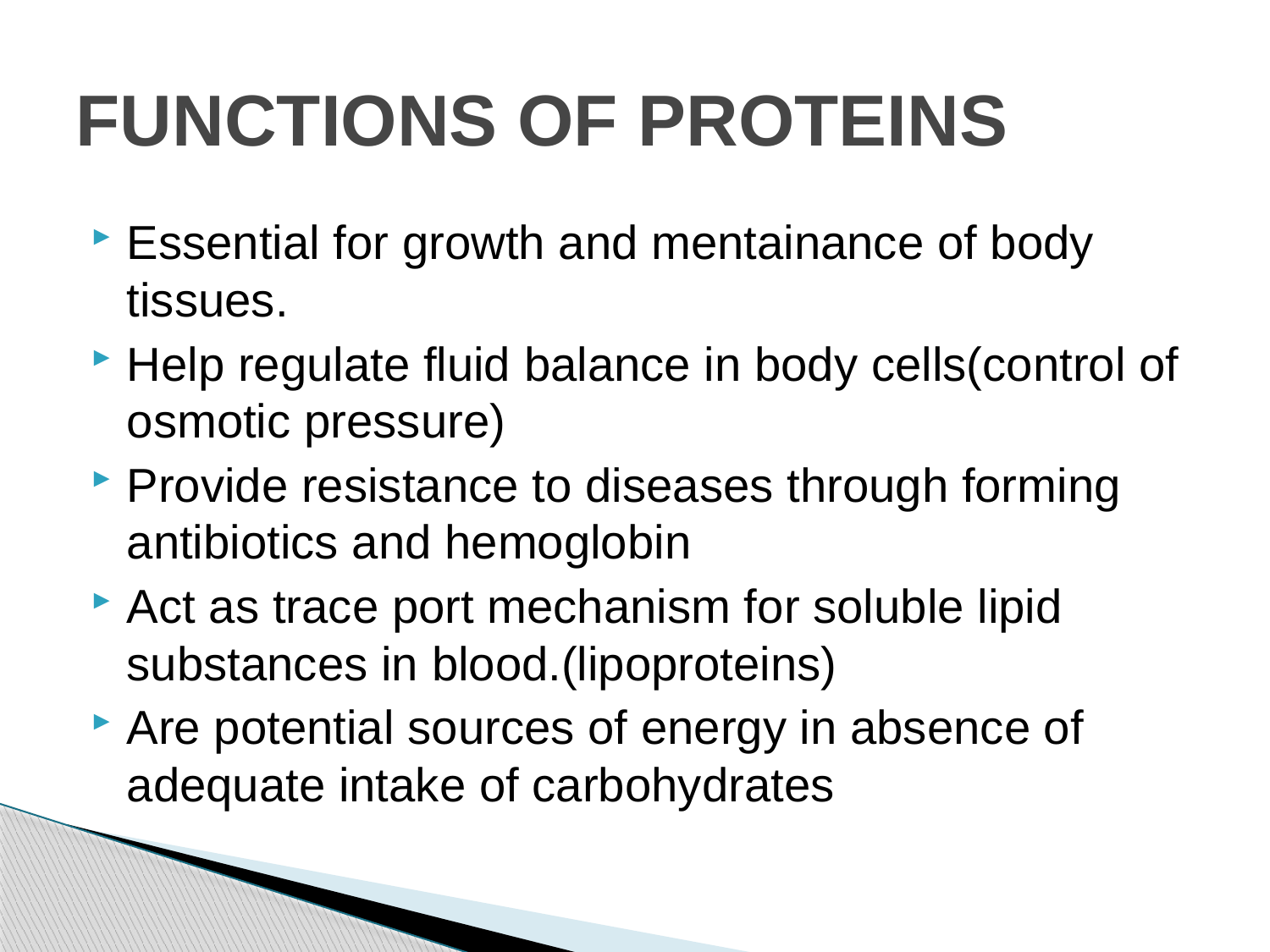

# FUNCTIONS OF PROTEINS
Essential for growth and mentainance of body tissues.
Help regulate fluid balance in body cells(control of osmotic pressure)
Provide resistance to diseases through forming antibiotics and hemoglobin
Act as trace port mechanism for soluble lipid substances in blood.(lipoproteins)
Are potential sources of energy in absence of adequate intake of carbohydrates